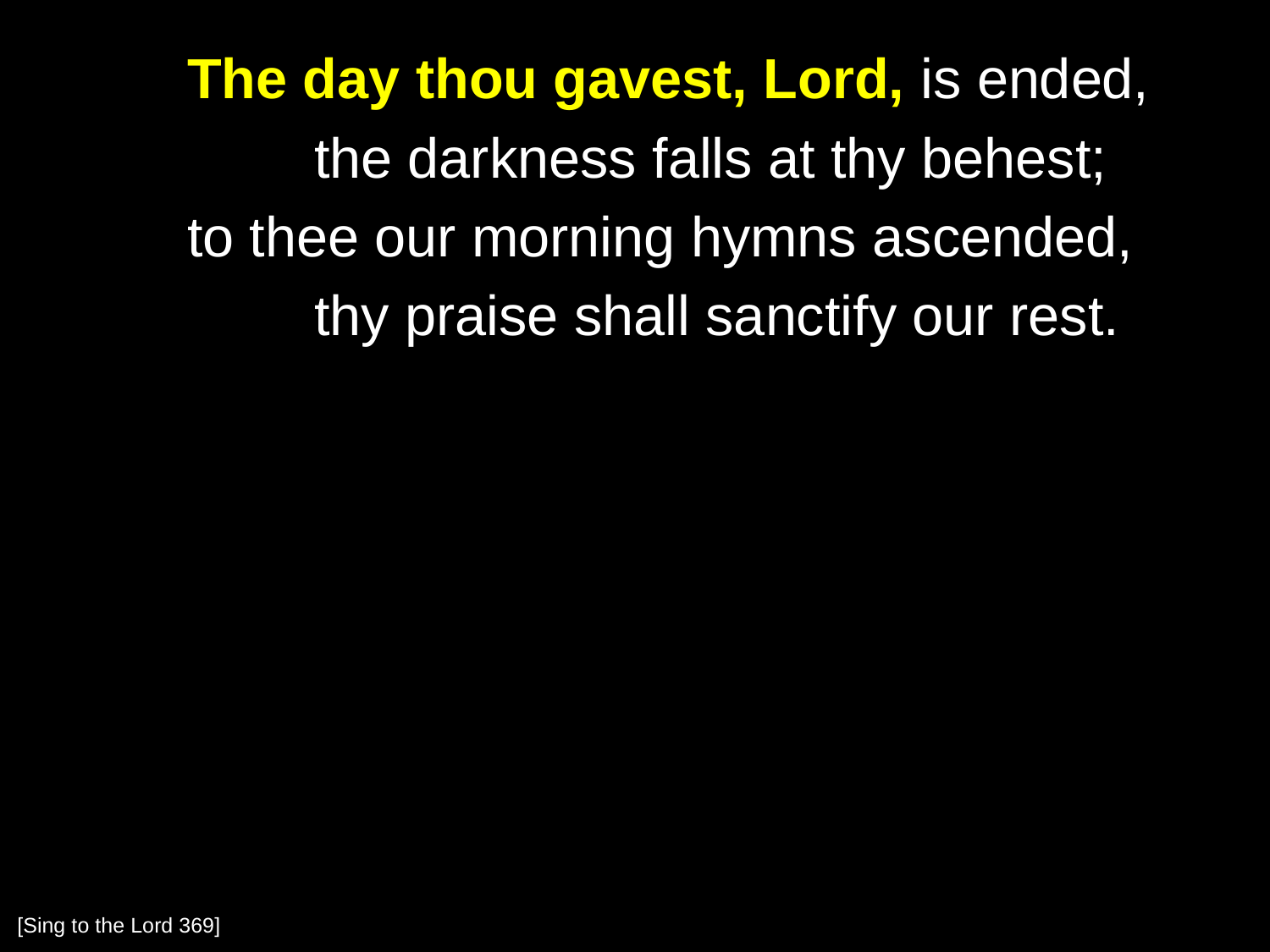

The day thou gavest, Lord, is ended,
		the darkness falls at thy behest;
	to thee our morning hymns ascended,
		thy praise shall sanctify our rest.
[Sing to the Lord 369]